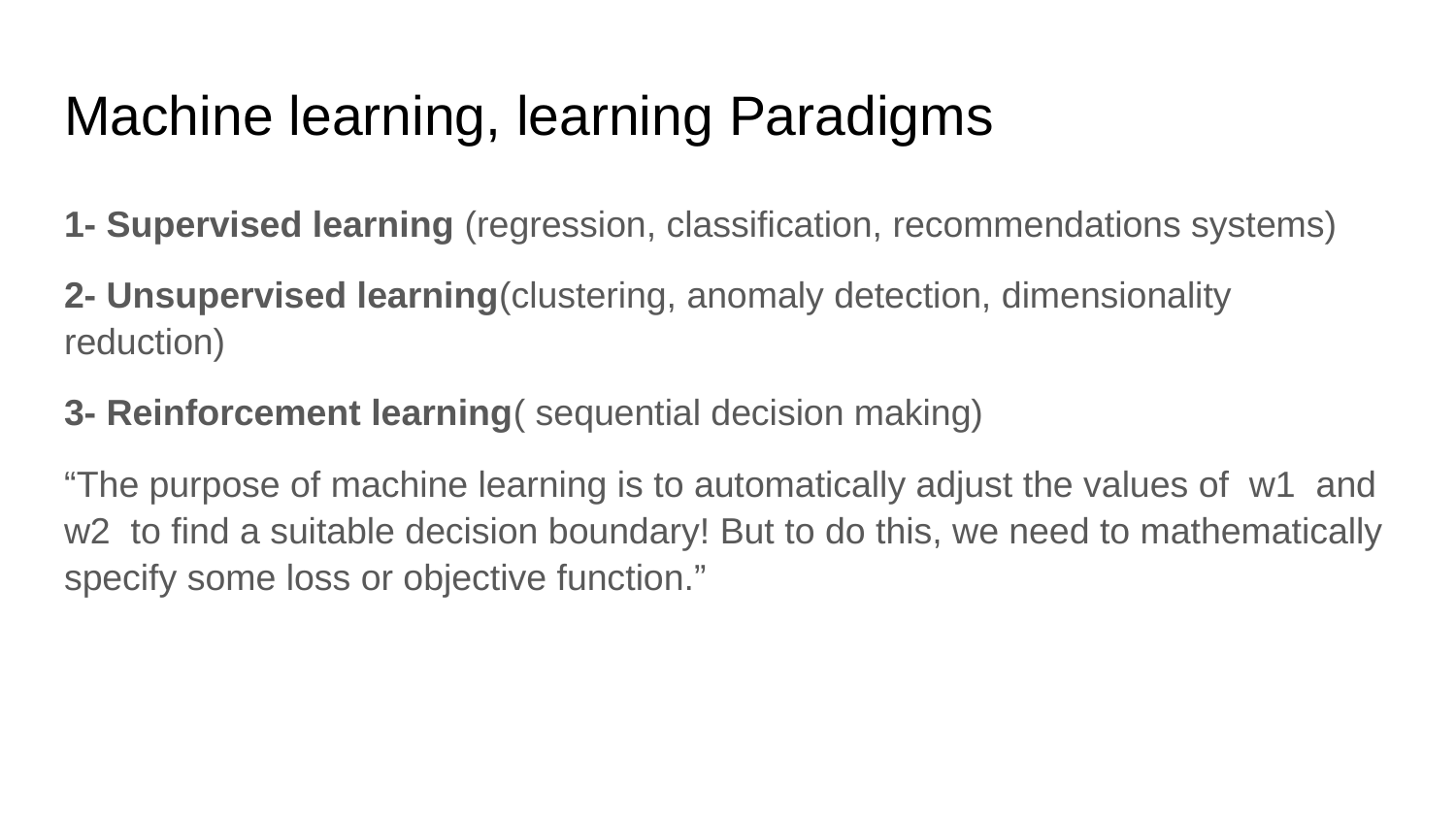

# Machine learning, learning Paradigms
1- Supervised learning (regression, classification, recommendations systems)
2- Unsupervised learning(clustering, anomaly detection, dimensionality reduction)
3- Reinforcement learning( sequential decision making)
“The purpose of machine learning is to automatically adjust the values of  w1  and  w2  to find a suitable decision boundary! But to do this, we need to mathematically specify some loss or objective function.”